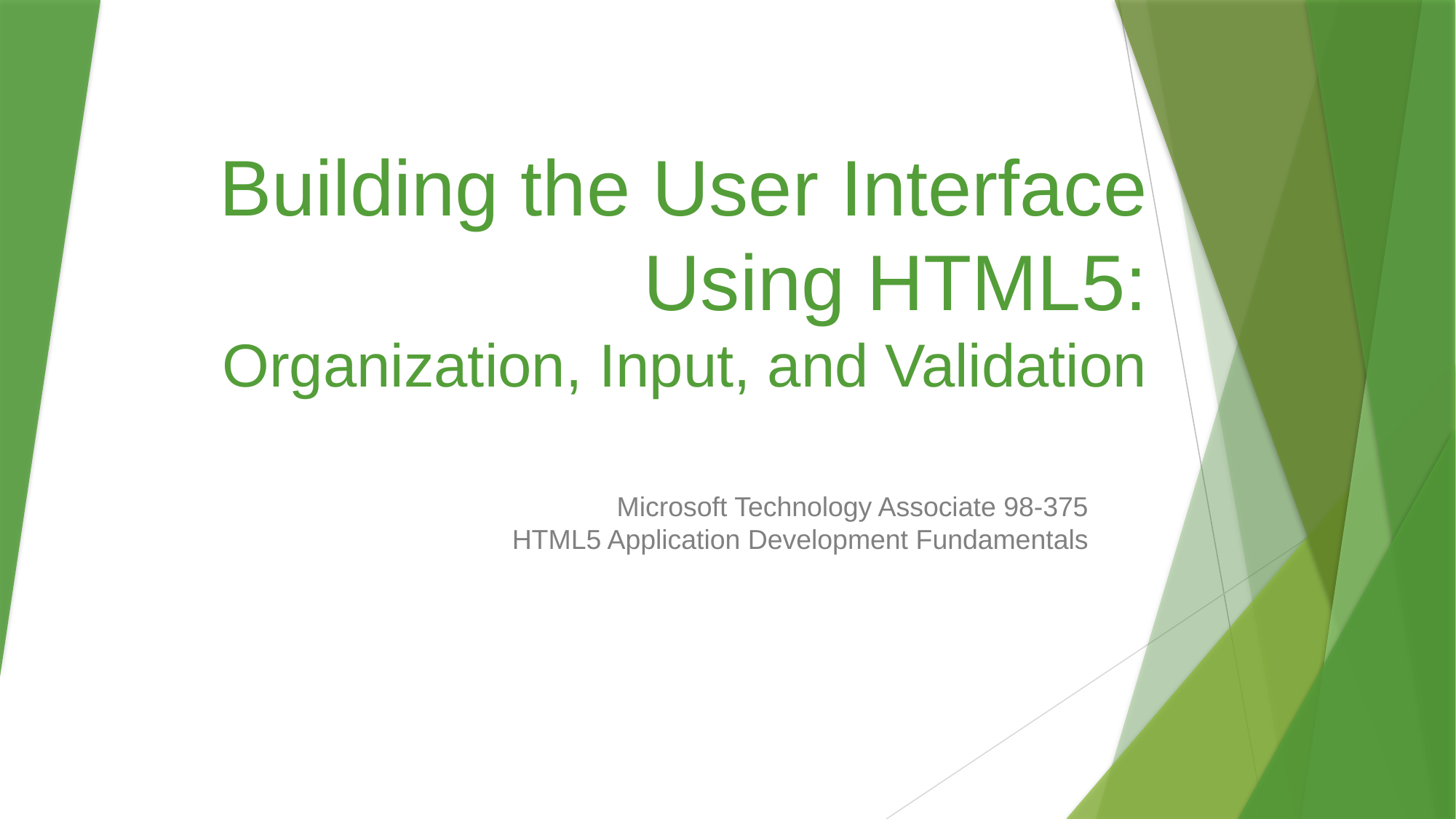

# Building the User Interface Using HTML5: Organization, Input, and Validation
Microsoft Technology Associate 98-375
HTML5 Application Development Fundamentals